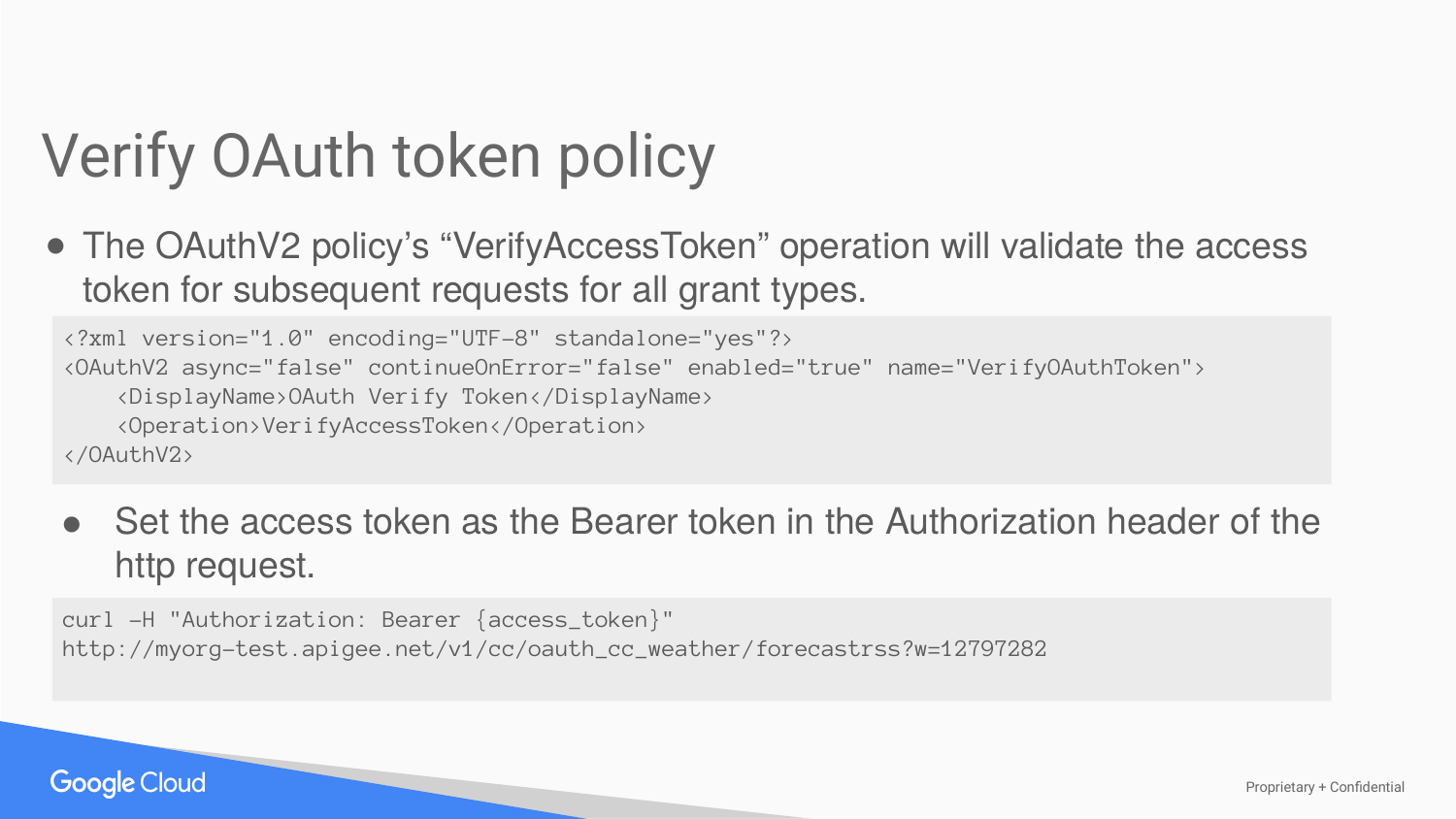

Verify OAuth token policy
The OAuthV2 policy’s “VerifyAccessToken” operation will validate the access token for subsequent requests for all grant types.

Set the access token as the Bearer token in the Authorization header of the http request.

<?xml version="1.0" encoding="UTF-8" standalone="yes"?>
<OAuthV2 async="false" continueOnError="false" enabled="true" name="VerifyOAuthToken">
    <DisplayName>OAuth Verify Token</DisplayName>
    <Operation>VerifyAccessToken</Operation>
</OAuthV2>
curl -H "Authorization: Bearer {access_token}"
http://myorg-test.apigee.net/v1/cc/oauth_cc_weather/forecastrss?w=12797282